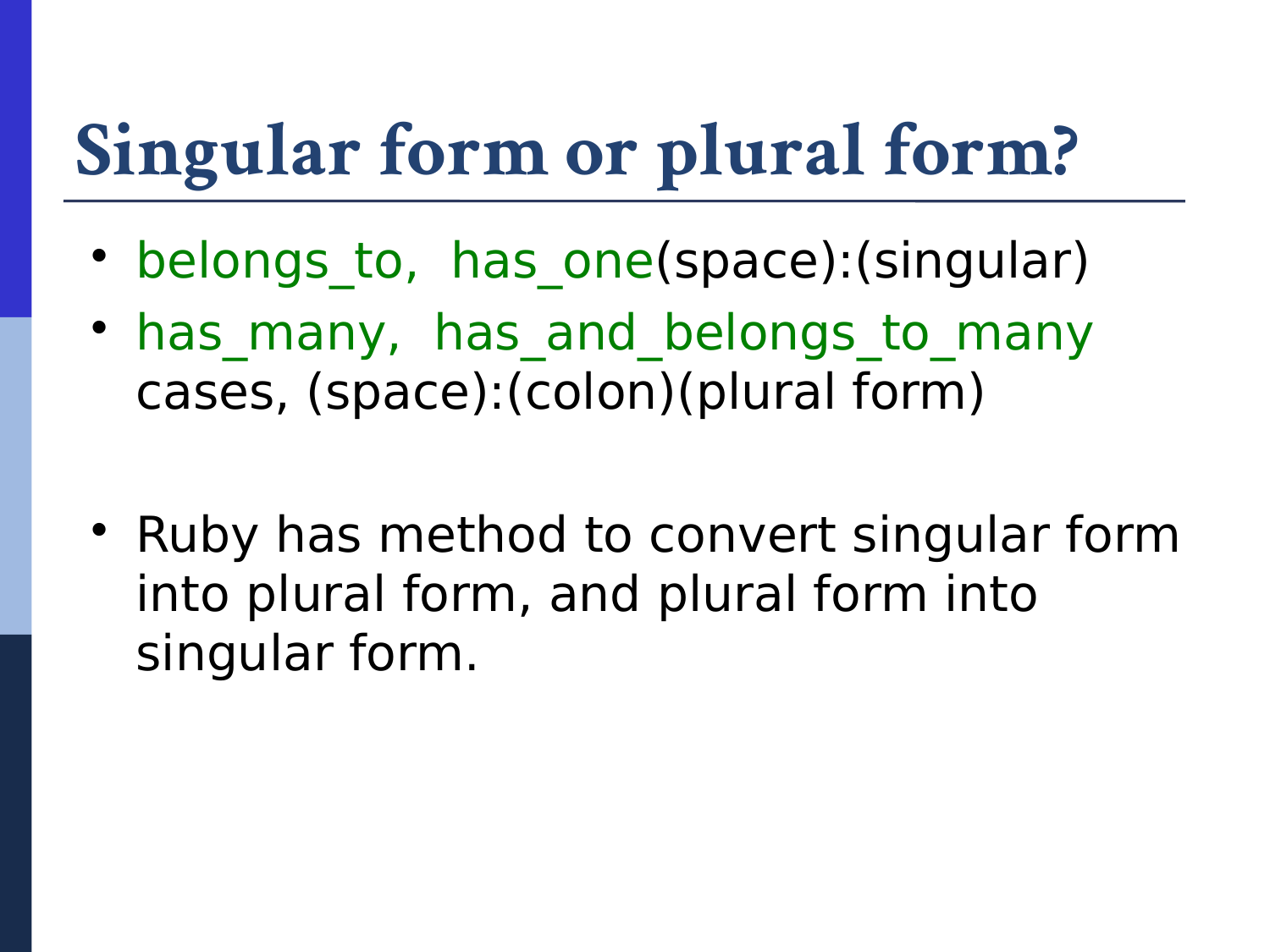

# Singular form or plural form?
belongs_to,  has_one(space):(singular)
has_many,  has_and_belongs_to_many cases, (space):(colon)(plural form)

Ruby has method to convert singular form into plural form, and plural form into singular form.